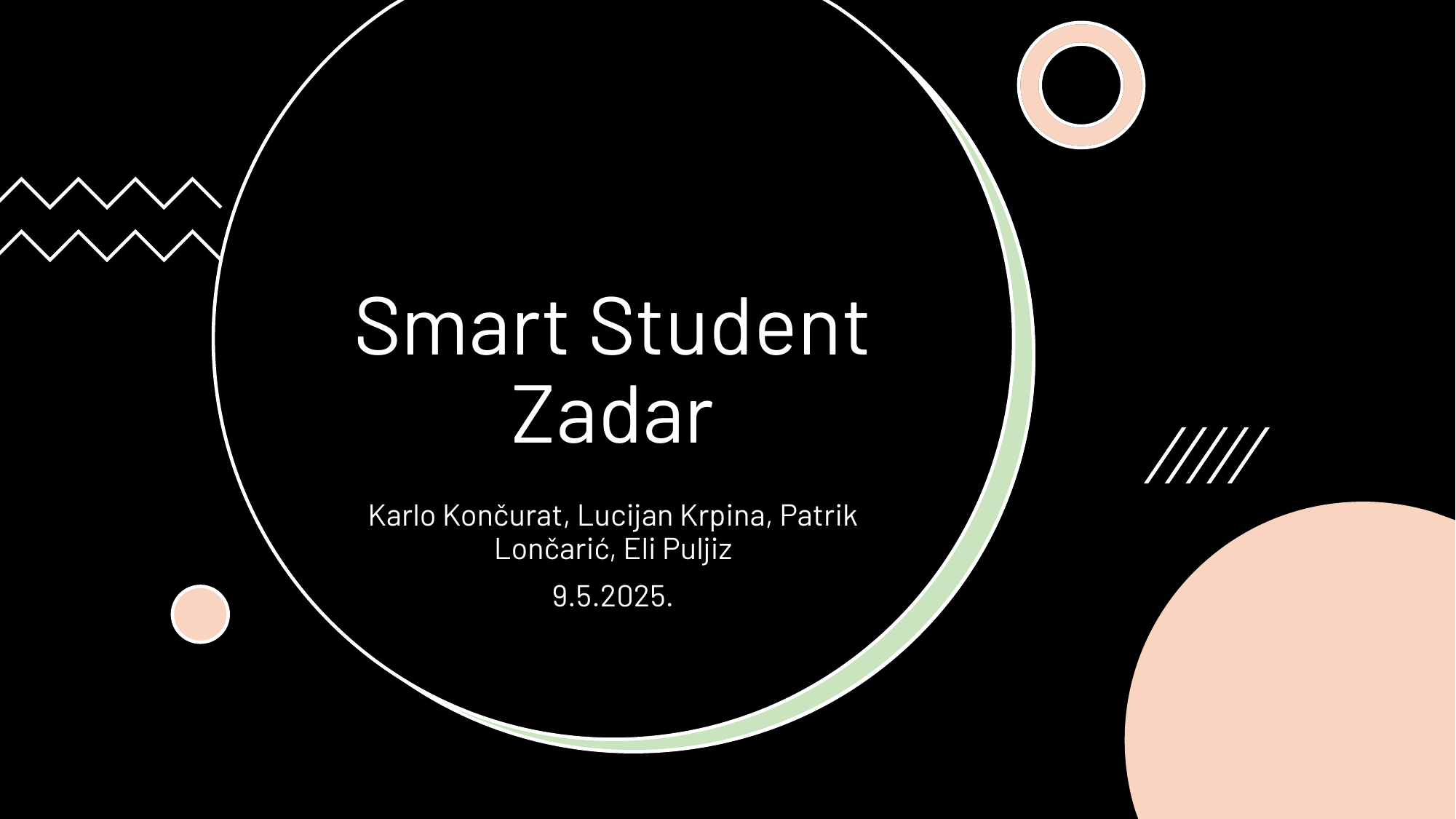

# Smart Student Zadar

Karlo Končurat, Lucijan Krpina, Patrik Lončarić, Eli Puljiz
9.5.2025.